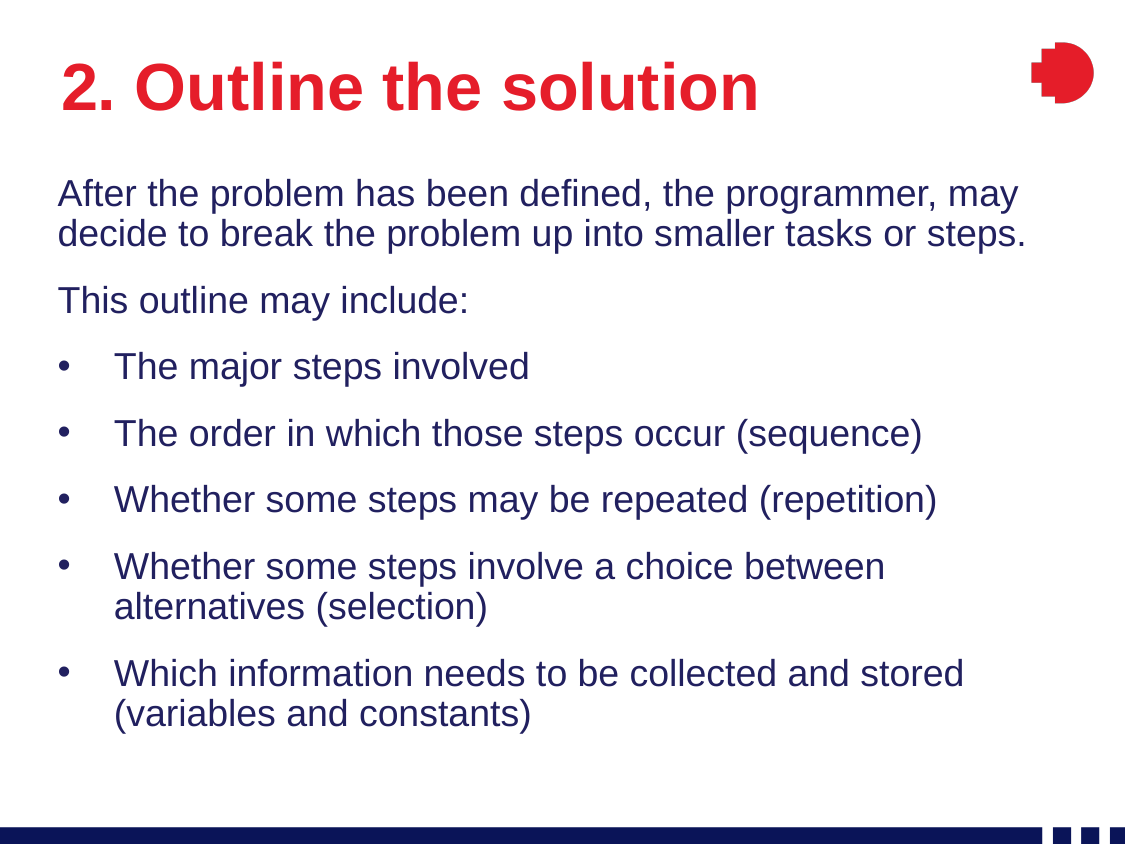

# 2. Outline the solution
After the problem has been defined, the programmer, may decide to break the problem up into smaller tasks or steps.
This outline may include:
The major steps involved
The order in which those steps occur (sequence)
Whether some steps may be repeated (repetition)
Whether some steps involve a choice between alternatives (selection)
Which information needs to be collected and stored (variables and constants)